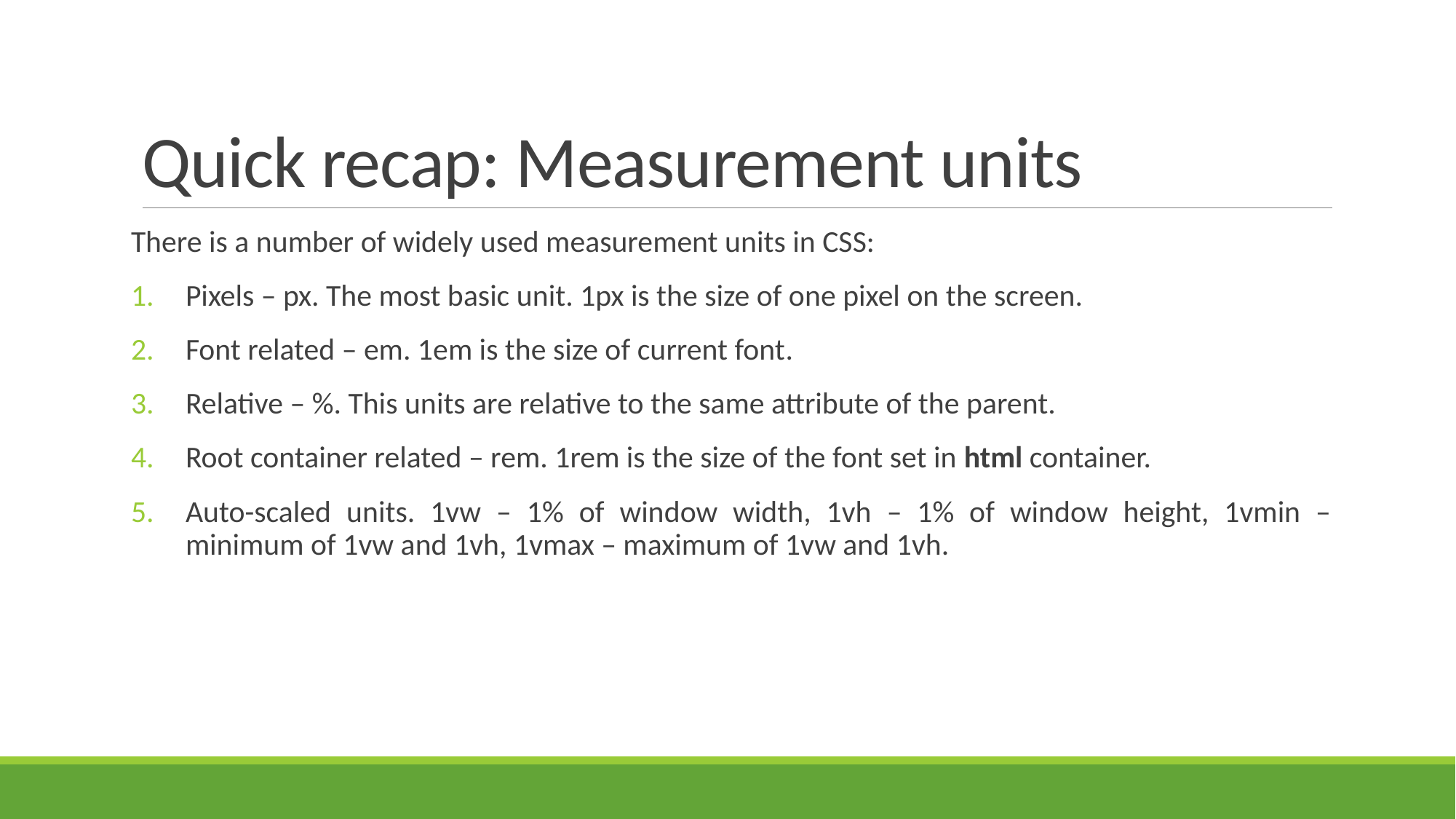

# Quick recap: Measurement units
There is a number of widely used measurement units in CSS:
Pixels – px. The most basic unit. 1px is the size of one pixel on the screen.
Font related – em. 1em is the size of current font.
Relative – %. This units are relative to the same attribute of the parent.
Root container related – rem. 1rem is the size of the font set in html container.
Auto-scaled units. 1vw – 1% of window width, 1vh – 1% of window height, 1vmin – minimum of 1vw and 1vh, 1vmax – maximum of 1vw and 1vh.